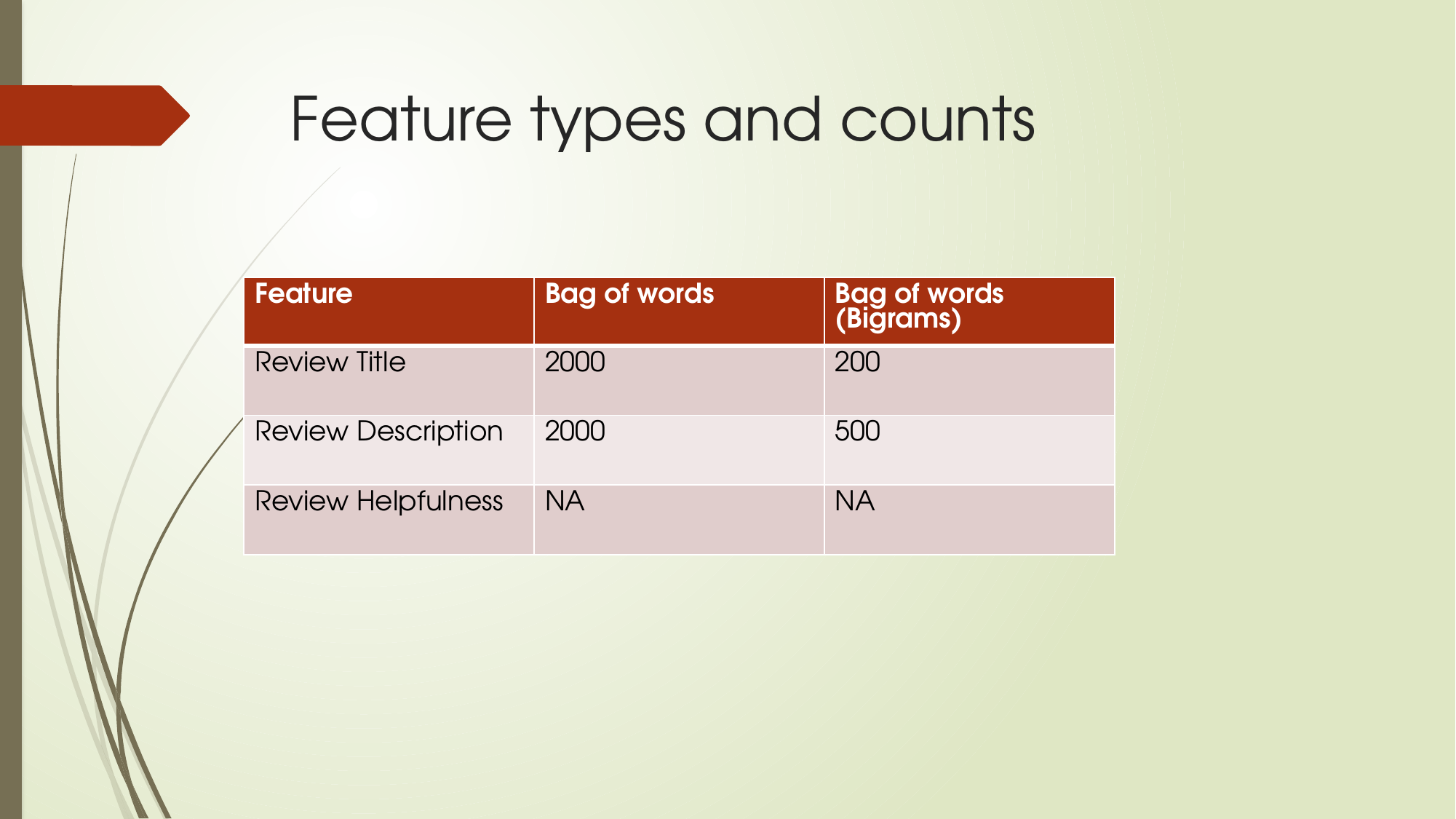

# Feature types and counts
| Feature | Bag of words | Bag of words (Bigrams) |
| --- | --- | --- |
| Review Title | 2000 | 200 |
| Review Description | 2000 | 500 |
| Review Helpfulness | NA | NA |